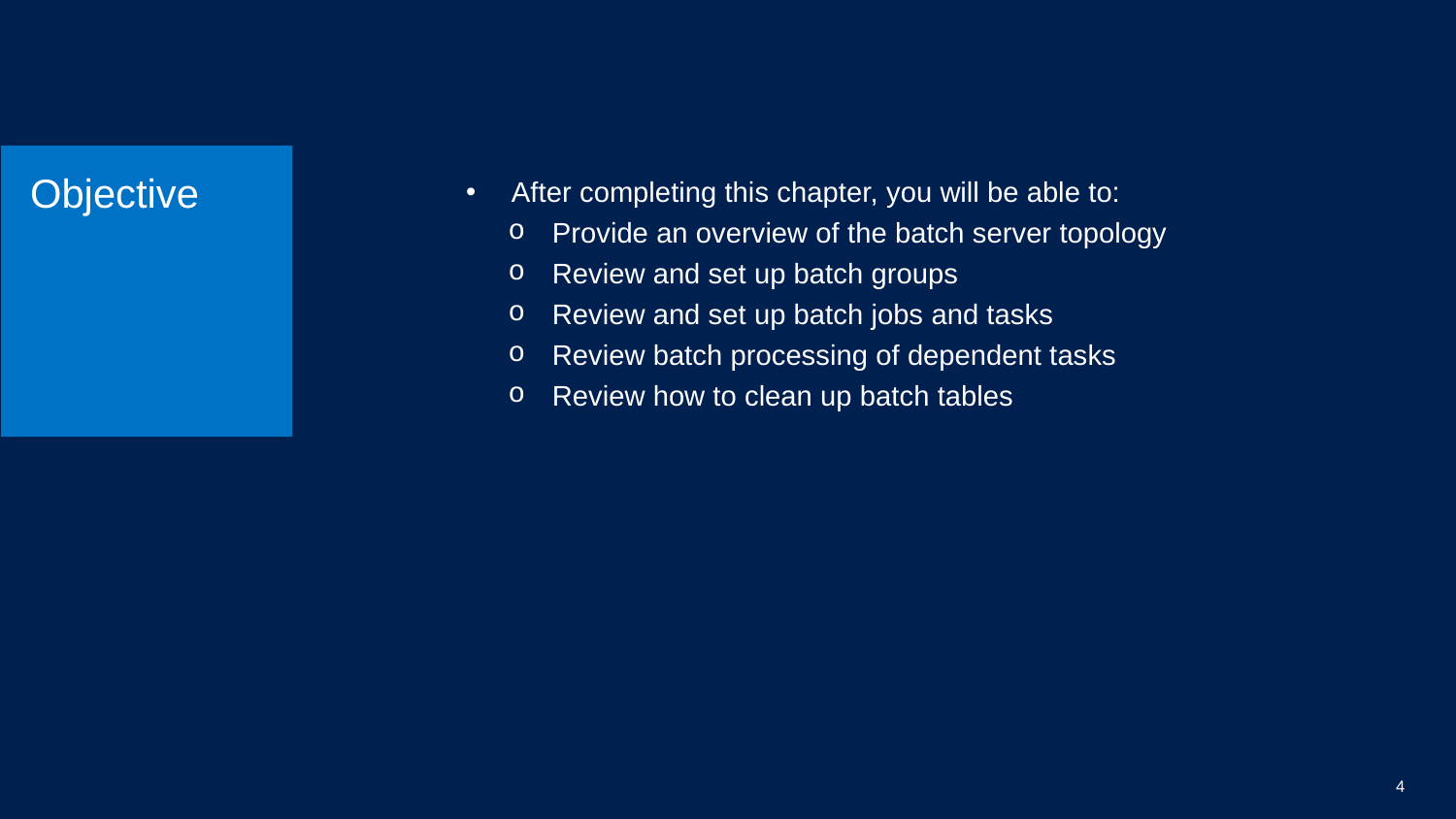

# Objective
After completing this chapter, you will be able to:
Provide an overview of the batch server topology
Review and set up batch groups
Review and set up batch jobs and tasks
Review batch processing of dependent tasks
Review how to clean up batch tables

4